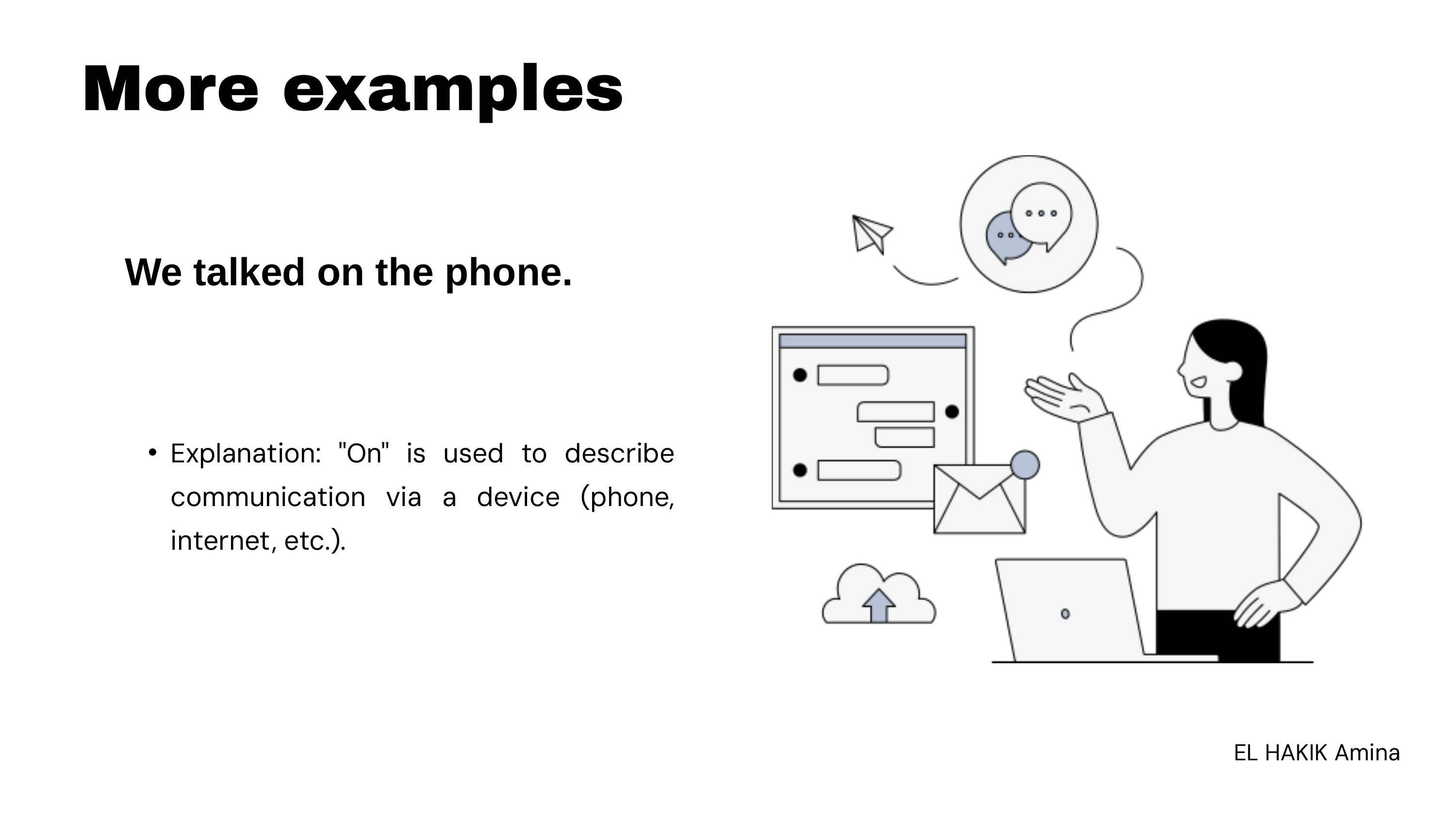

More examples

We talked on the phone.

Explanation: "On" is used to describe communication via a device (phone, internet, etc.).

EL HAKIK Amina